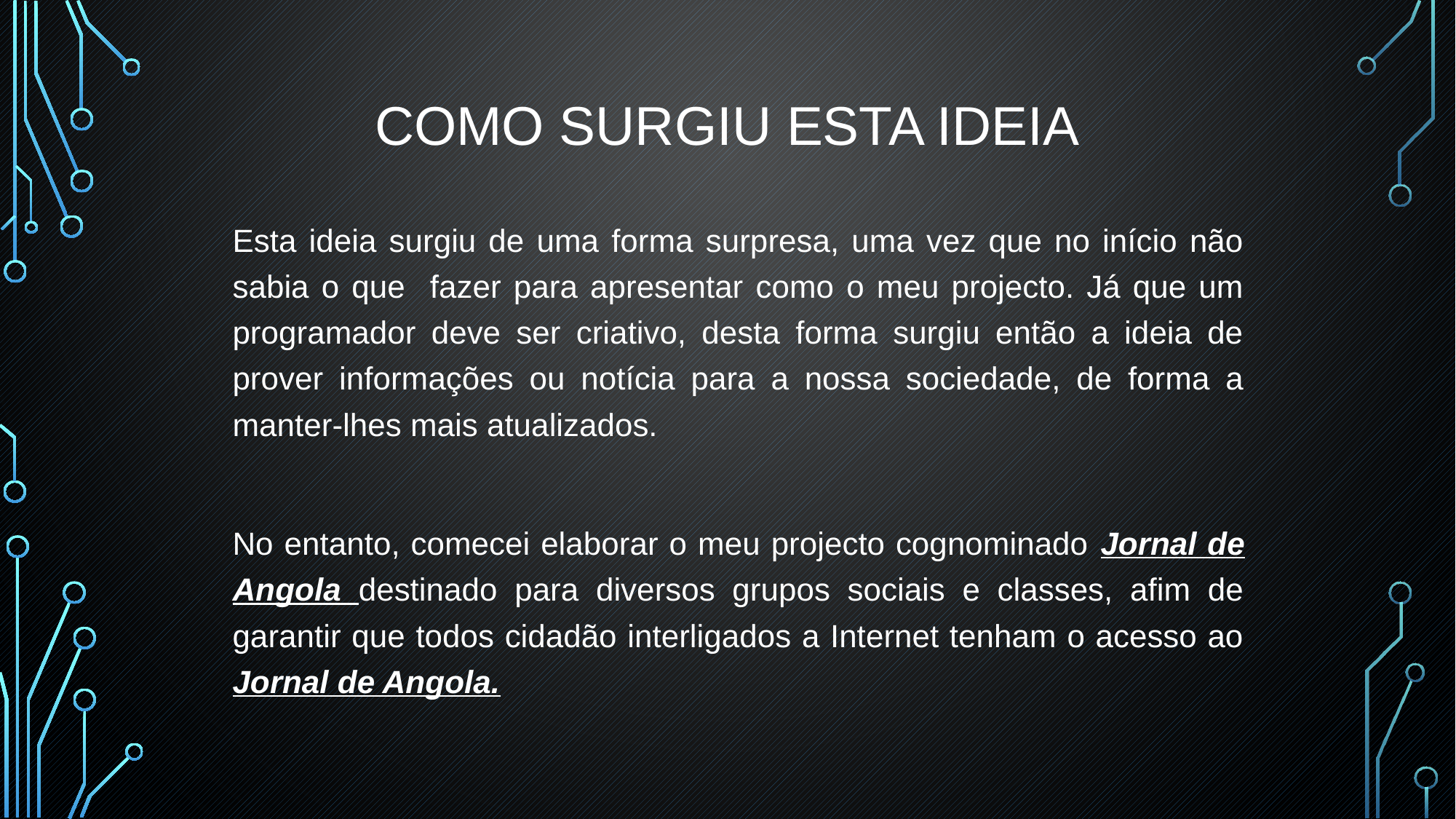

# Como surgiu esta ideia
Esta ideia surgiu de uma forma surpresa, uma vez que no início não sabia o que  fazer para apresentar como o meu projecto. Já que um programador deve ser criativo, desta forma surgiu então a ideia de prover informações ou notícia para a nossa sociedade, de forma a manter-lhes mais atualizados.

No entanto, comecei elaborar o meu projecto cognominado Jornal de Angola destinado para diversos grupos sociais e classes, afim de garantir que todos cidadão interligados a Internet tenham o acesso ao Jornal de Angola.